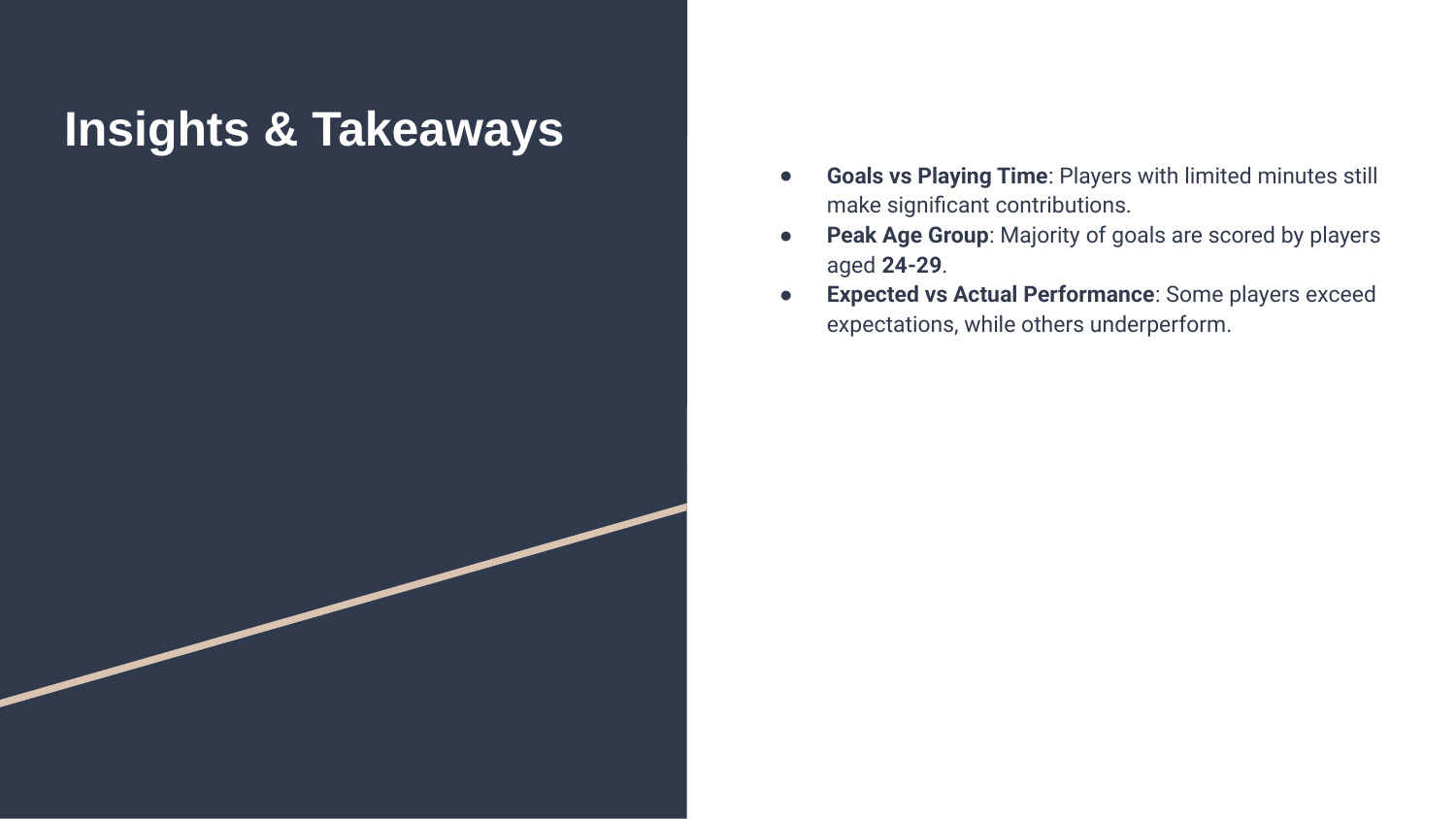

# Insights & Takeaways

Goals vs Playing Time: Players with limited minutes still make significant contributions.
Peak Age Group: Majority of goals are scored by players aged 24-29.
Expected vs Actual Performance: Some players exceed expectations, while others underperform.